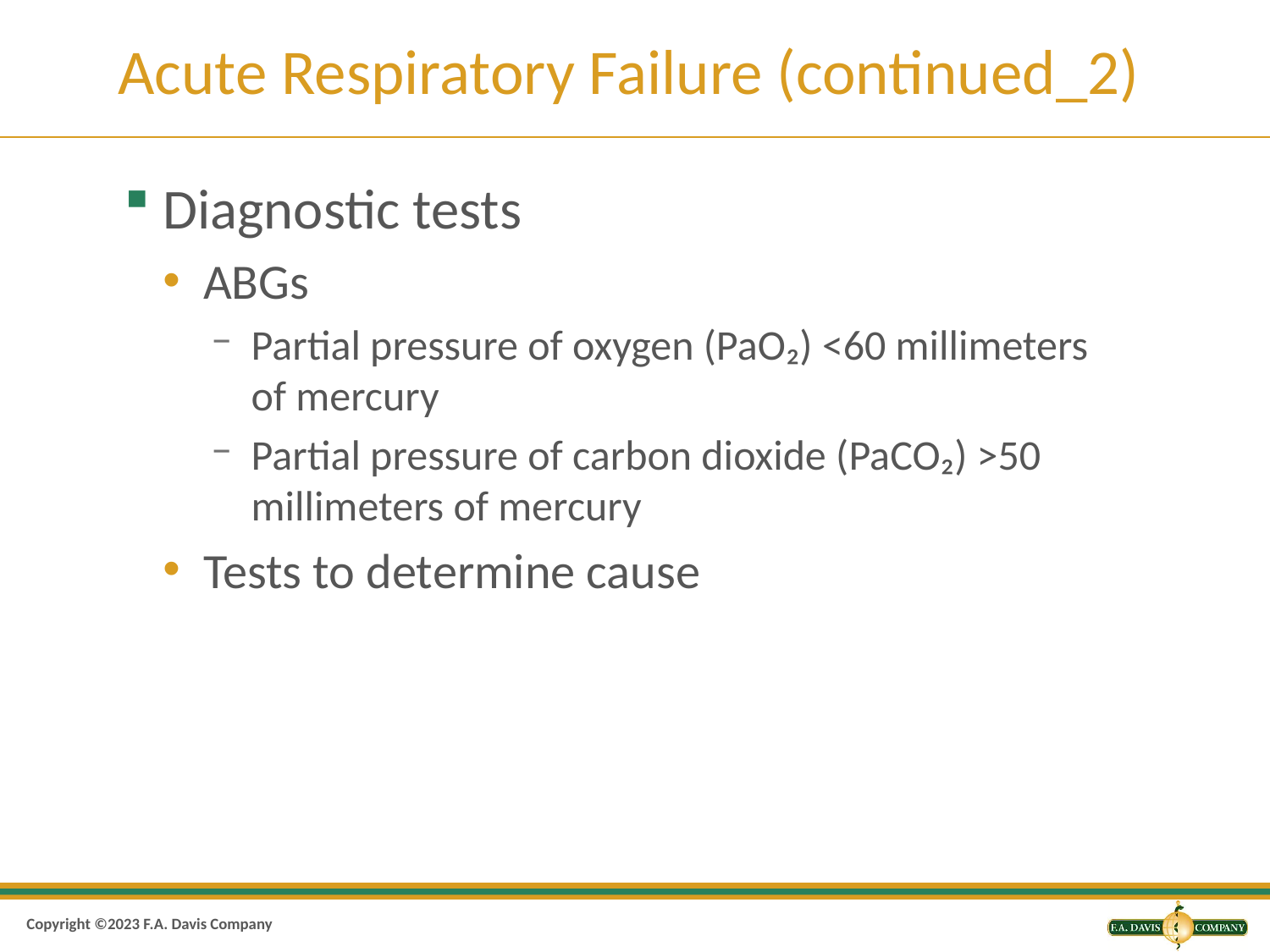

# Acute Respiratory Failure (continued_2)
Diagnostic tests
ABGs
Partial pressure of oxygen (PaO₂) <60 millimeters            of mercury
Partial pressure of carbon dioxide (PaCO₂) >50 millimeters of mercury
Tests to determine cause